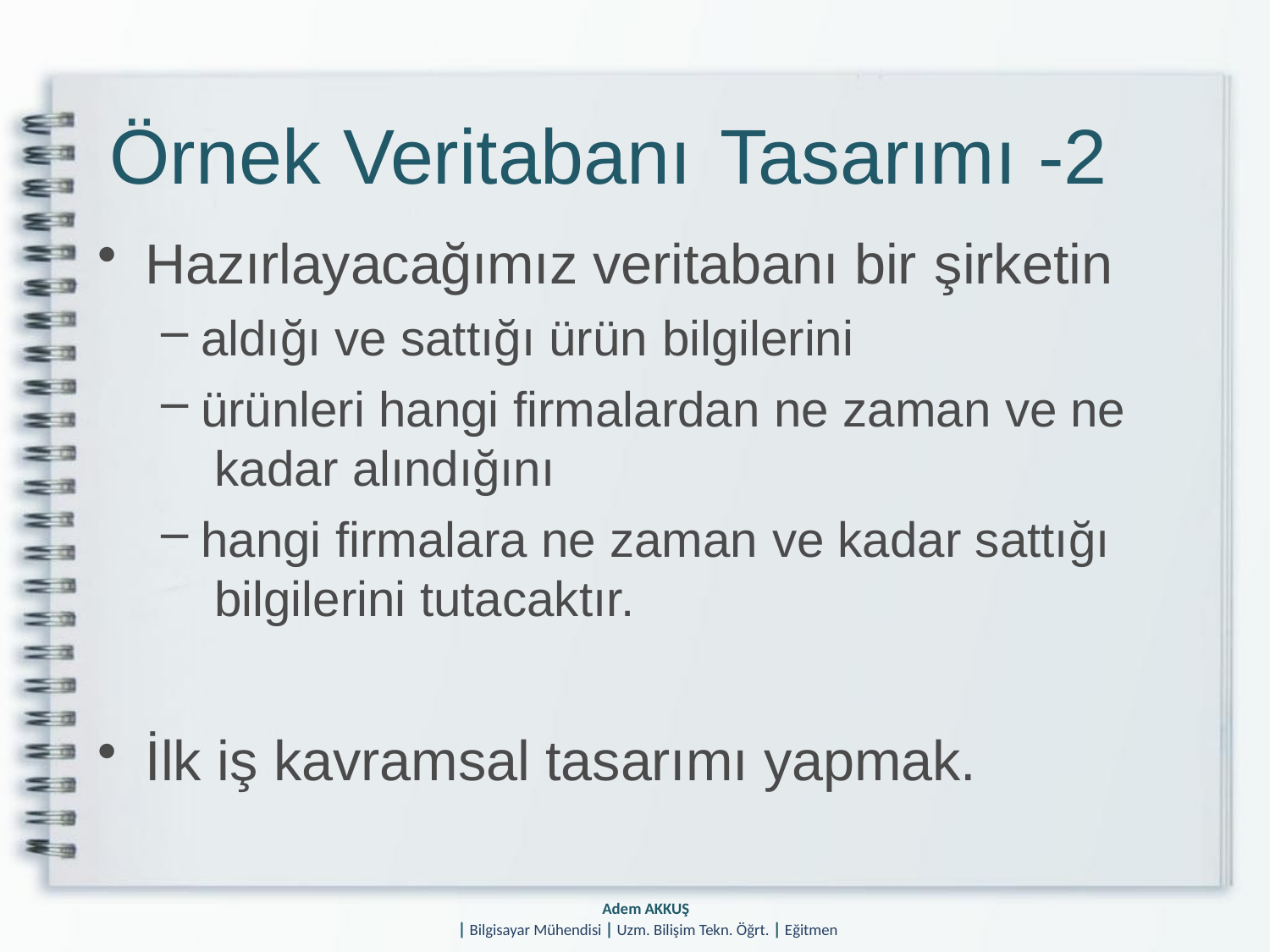

# Örnek Veritabanı	Tasarımı -2
Hazırlayacağımız veritabanı bir şirketin
aldığı ve sattığı ürün bilgilerini
ürünleri hangi firmalardan ne zaman ve ne  kadar alındığını
hangi firmalara ne zaman ve kadar sattığı  bilgilerini tutacaktır.

İlk iş kavramsal tasarımı yapmak.
Adem AKKUŞ
| Bilgisayar Mühendisi | Uzm. Bilişim Tekn. Öğrt. | Eğitmen